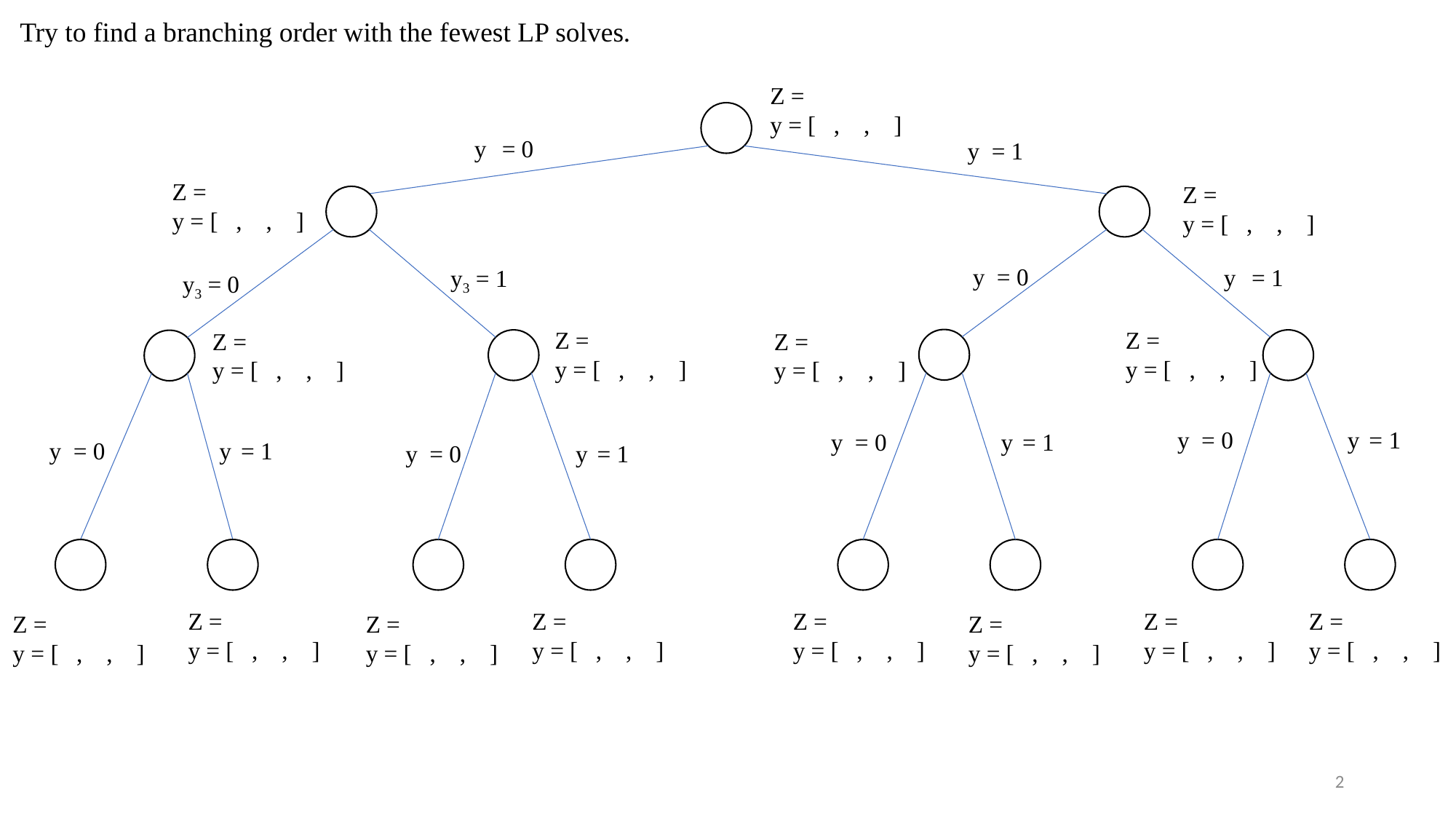

Try to find a branching order with the fewest LP solves.
Z =
y = [   ,    ,    ]

y   = 0
y  = 1
Z =
y = [   ,    ,    ]
Z =
y = [   ,    ,    ]

y  = 0
y   = 1
y3 = 1
y3 = 0
Z =
y = [   ,    ,    ]
Z =
y = [   ,    ,    ]
Z =
y = [   ,    ,    ]
Z =
y = [   ,    ,    ]

y  = 0
y  = 1
y  = 0
y  = 1
y  = 0
y  = 1
y  = 0
y  = 1

Z =
y = [   ,    ,    ]
Z =
y = [   ,    ,    ]
Z =
y = [   ,    ,    ]
Z =
y = [   ,    ,    ]
Z =
y = [   ,    ,    ]
Z =
y = [   ,    ,    ]
Z =
y = [   ,    ,    ]
Z =
y = [   ,    ,    ]
2